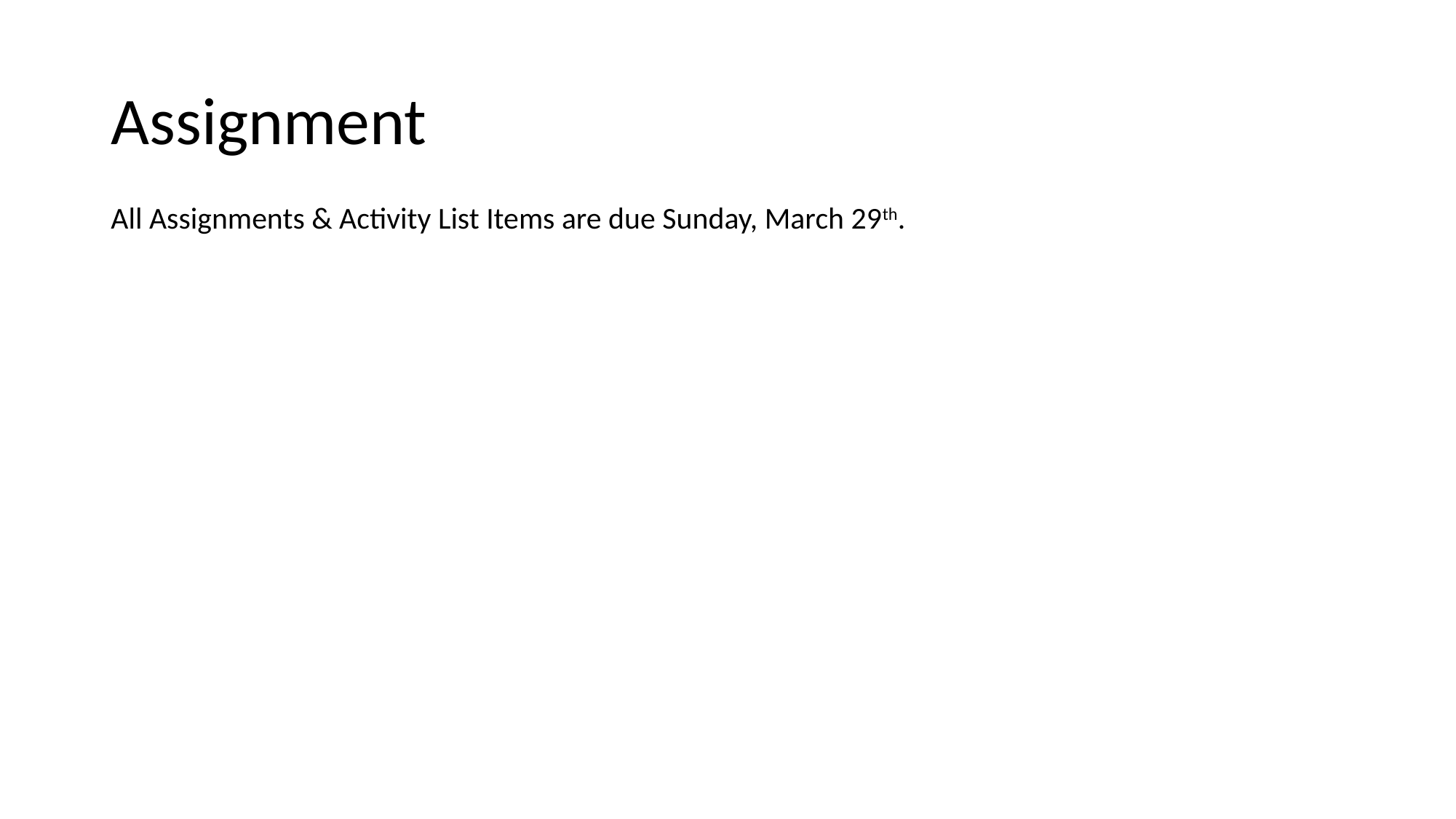

# Assignment
All Assignments & Activity List Items are due Sunday, March 29th.